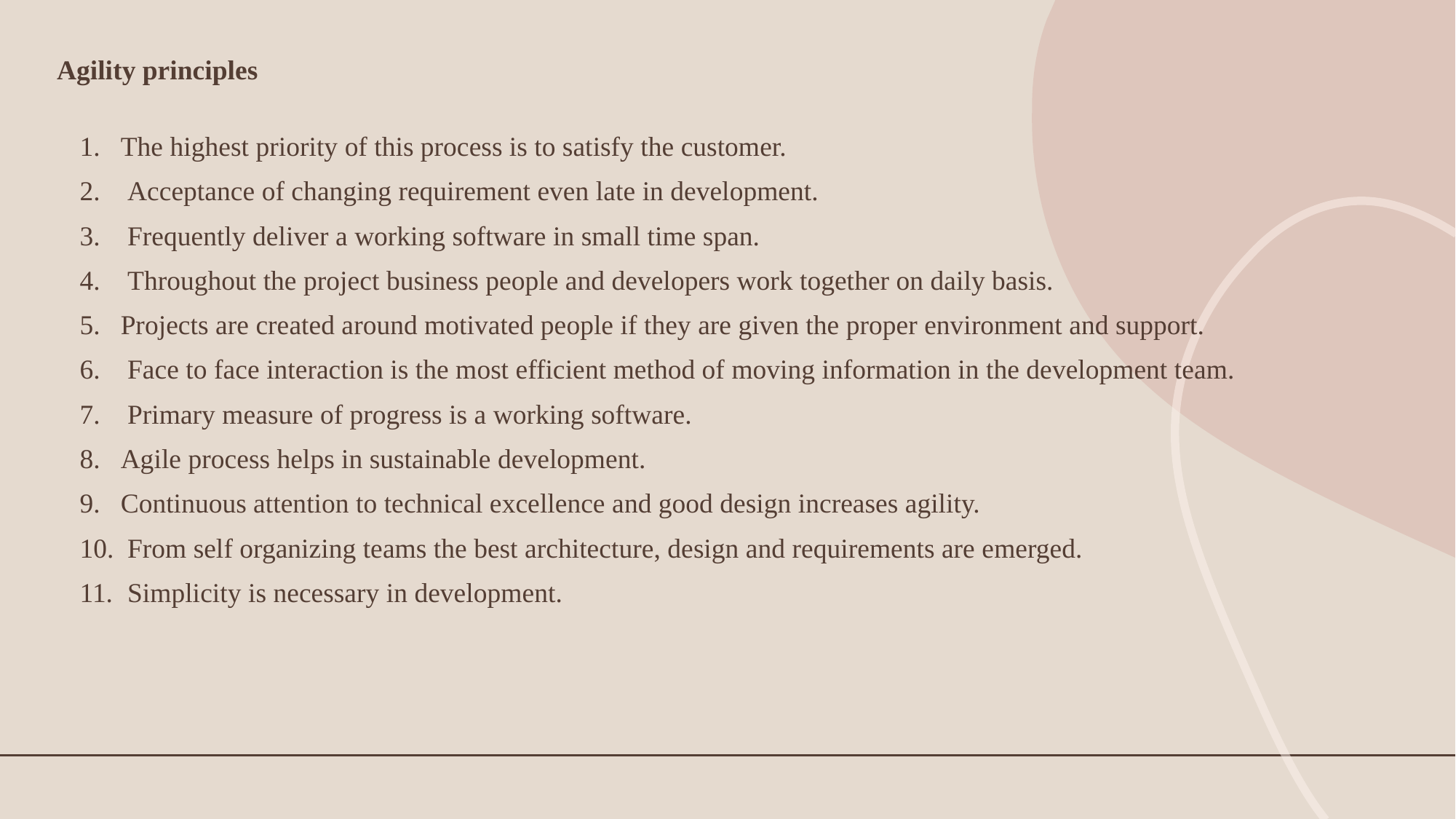

# Agility principles
The highest priority of this process is to satisfy the customer.
 Acceptance of changing requirement even late in development.
 Frequently deliver a working software in small time span.
 Throughout the project business people and developers work together on daily basis.
Projects are created around motivated people if they are given the proper environment and support.
 Face to face interaction is the most efficient method of moving information in the development team.
 Primary measure of progress is a working software.
Agile process helps in sustainable development.
Continuous attention to technical excellence and good design increases agility.
 From self organizing teams the best architecture, design and requirements are emerged.
 Simplicity is necessary in development.